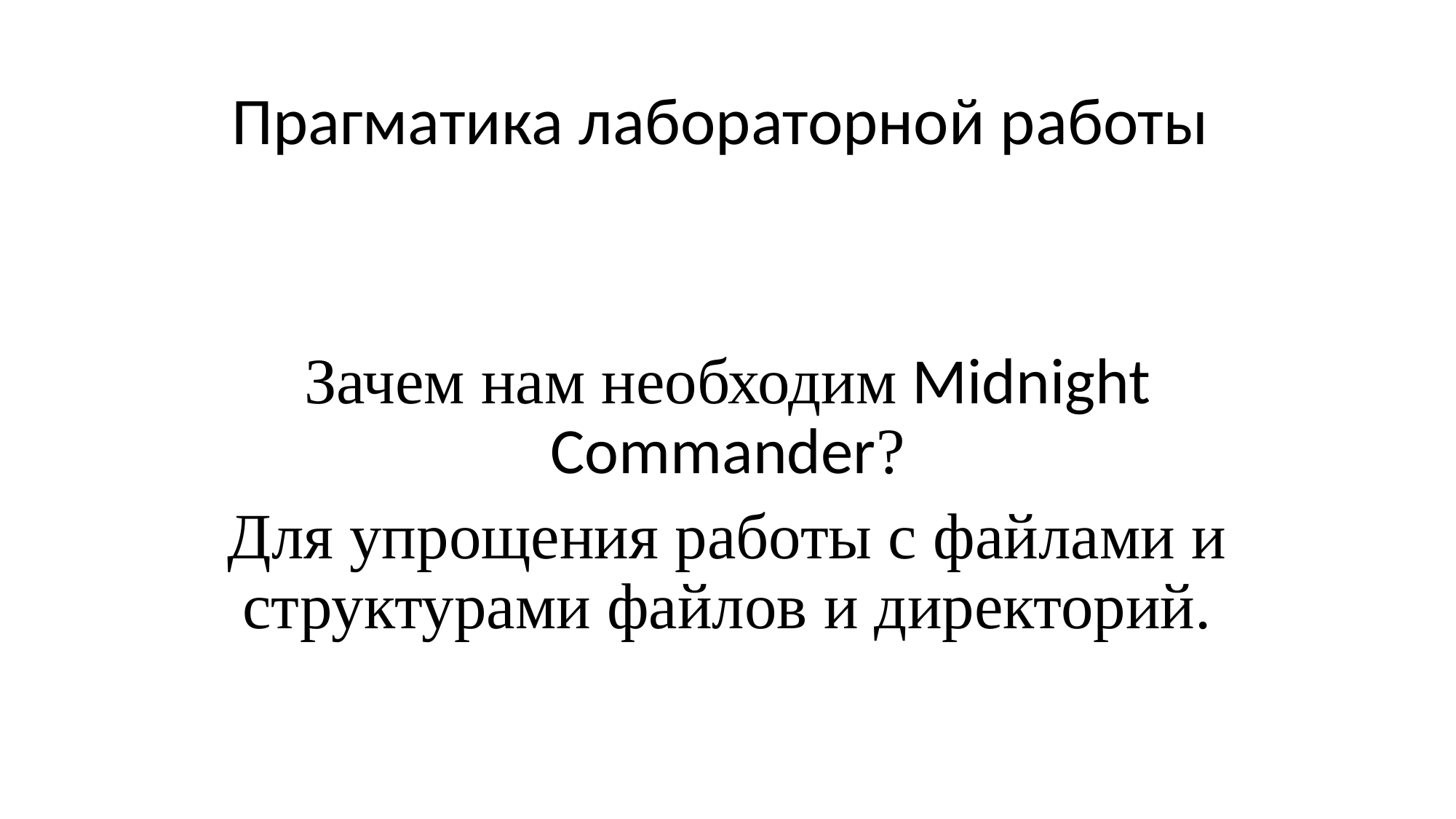

# Прагматика лабораторной работы
Зачем нам необходим Midnight Commander?
Для упрощения работы с файлами и структурами файлов и директорий.